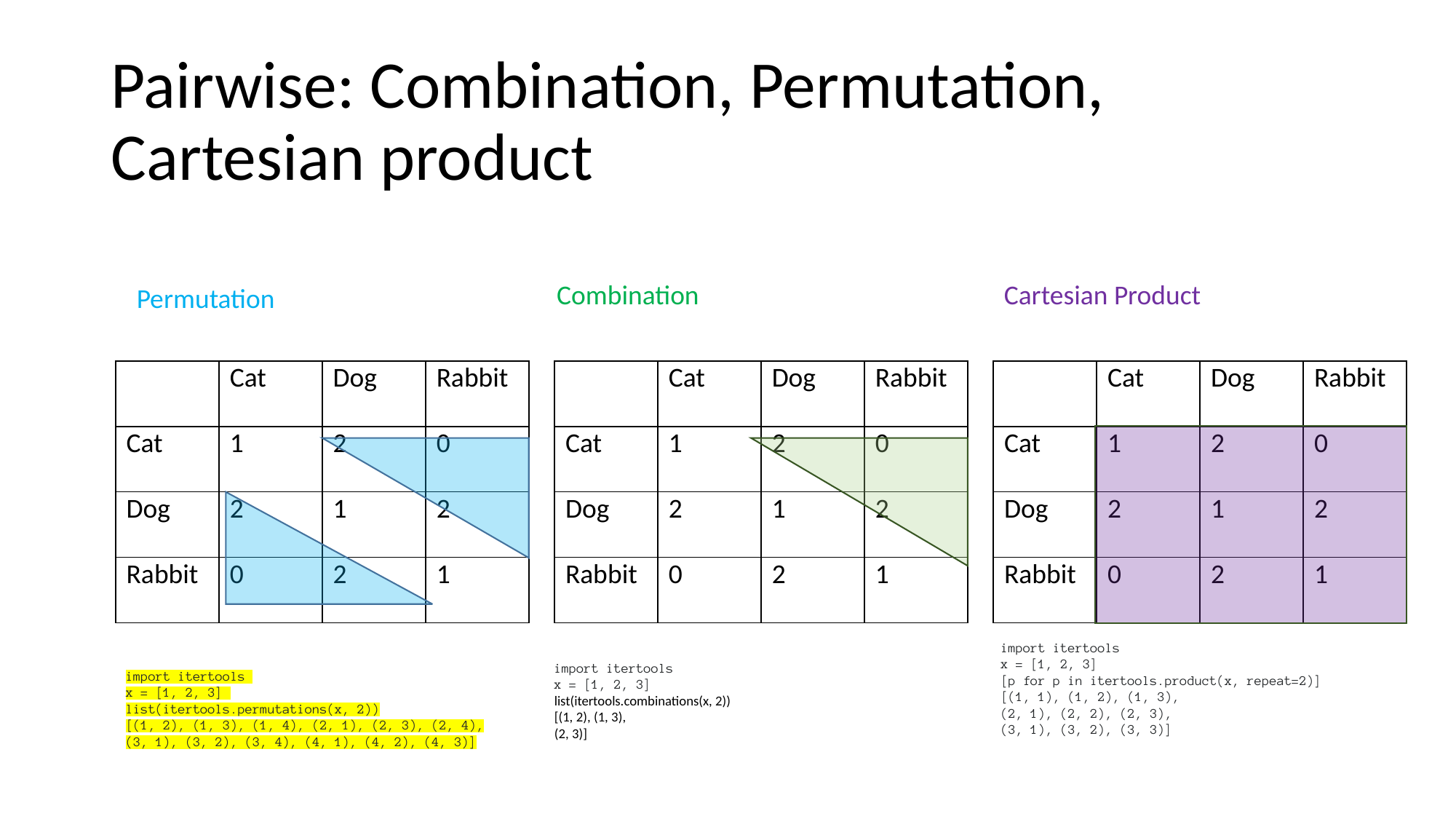

# Pairwise: Combination, Permutation, Cartesian product
Combination
Cartesian Product
Permutation
|  | Cat | Dog | Rabbit |
| --- | --- | --- | --- |
| Cat | 1 | 2 | 0 |
| Dog | 2 | 1 | 2 |
| Rabbit | 0 | 2 | 1 |
|  | Cat | Dog | Rabbit |
| --- | --- | --- | --- |
| Cat | 1 | 2 | 0 |
| Dog | 2 | 1 | 2 |
| Rabbit | 0 | 2 | 1 |
|  | Cat | Dog | Rabbit |
| --- | --- | --- | --- |
| Cat | 1 | 2 | 0 |
| Dog | 2 | 1 | 2 |
| Rabbit | 0 | 2 | 1 |

import itertools
x = [1, 2, 3]
[p for p in itertools.product(x, repeat=2)]
[(1, 1), (1, 2), (1, 3),
(2, 1), (2, 2), (2, 3),
(3, 1), (3, 2), (3, 3)]
import itertools
x = [1, 2, 3]
list(itertools.combinations(x, 2))
[(1, 2), (1, 3),
(2, 3)]
import itertools
x = [1, 2, 3]
list(itertools.permutations(x, 2))
[(1, 2), (1, 3), (1, 4), (2, 1), (2, 3), (2, 4), (3, 1), (3, 2), (3, 4), (4, 1), (4, 2), (4, 3)]